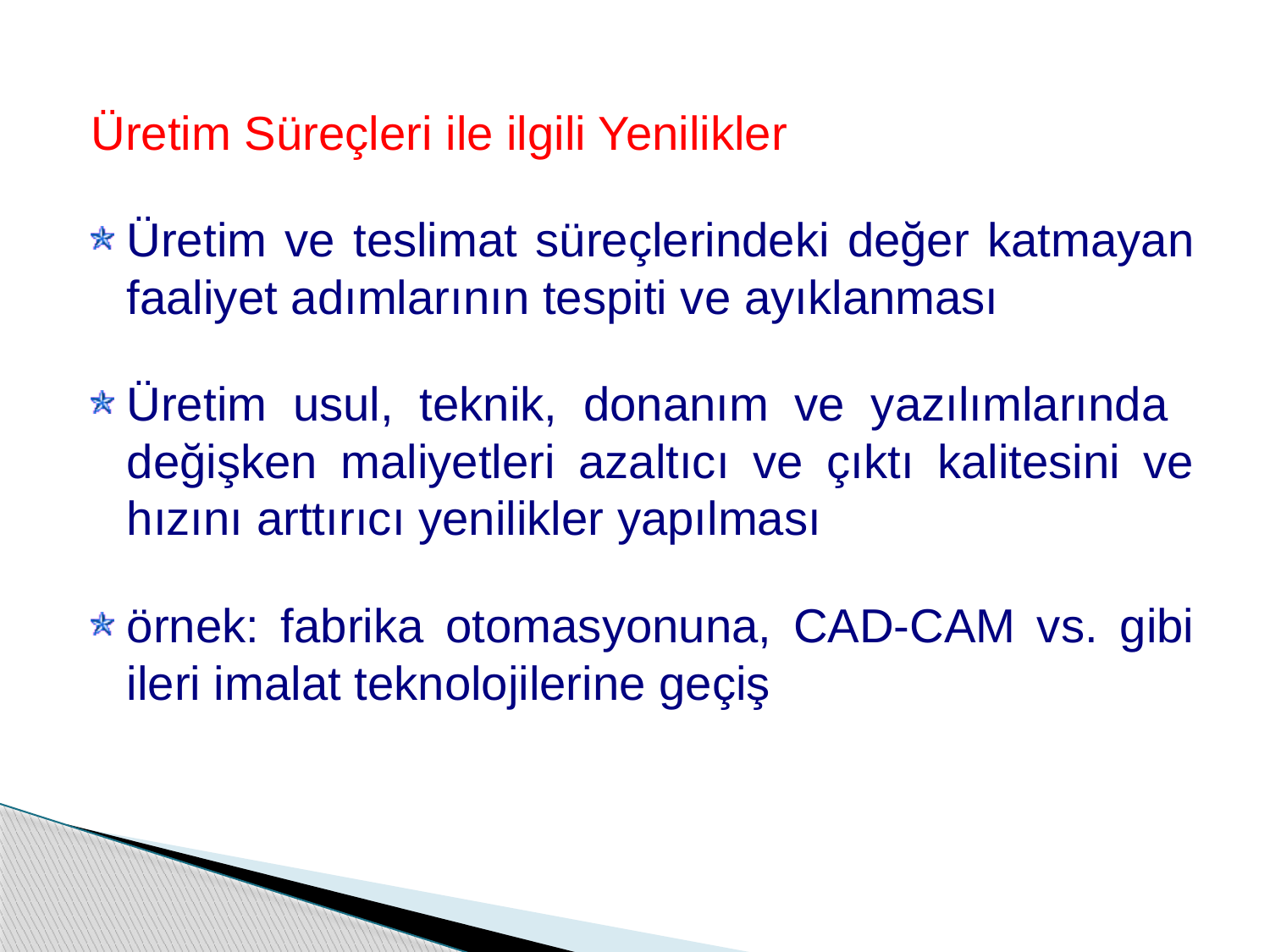

Üretim Süreçleri ile ilgili Yenilikler
Üretim ve teslimat süreçlerindeki değer katmayan faaliyet adımlarının tespiti ve ayıklanması
Üretim usul, teknik, donanım ve yazılımlarında  değişken maliyetleri azaltıcı ve çıktı kalitesini ve hızını arttırıcı yenilikler yapılması
örnek: fabrika otomasyonuna, CAD-CAM vs. gibi ileri imalat teknolojilerine geçiş